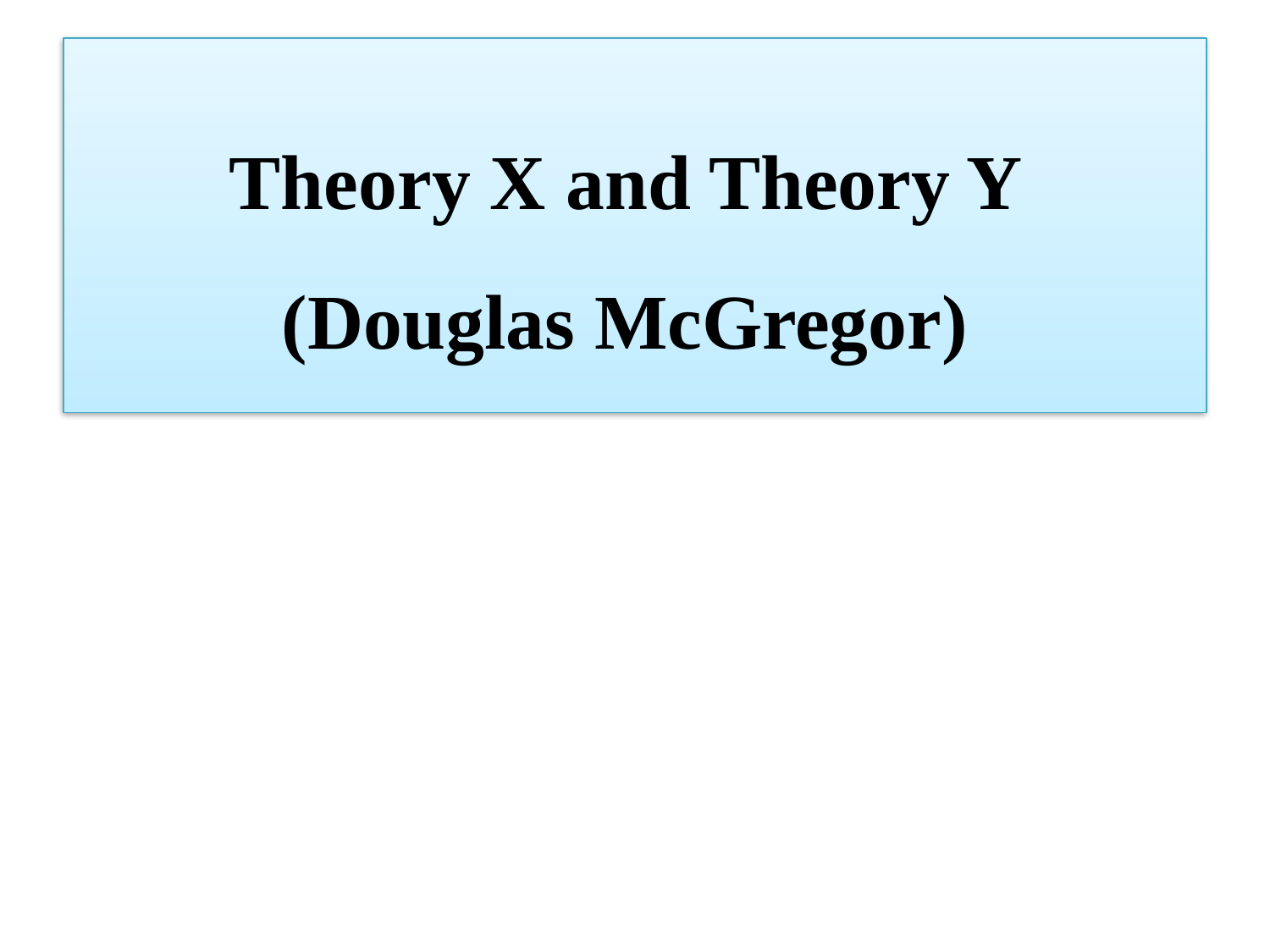

# Theory X and Theory Y (Douglas McGregor)